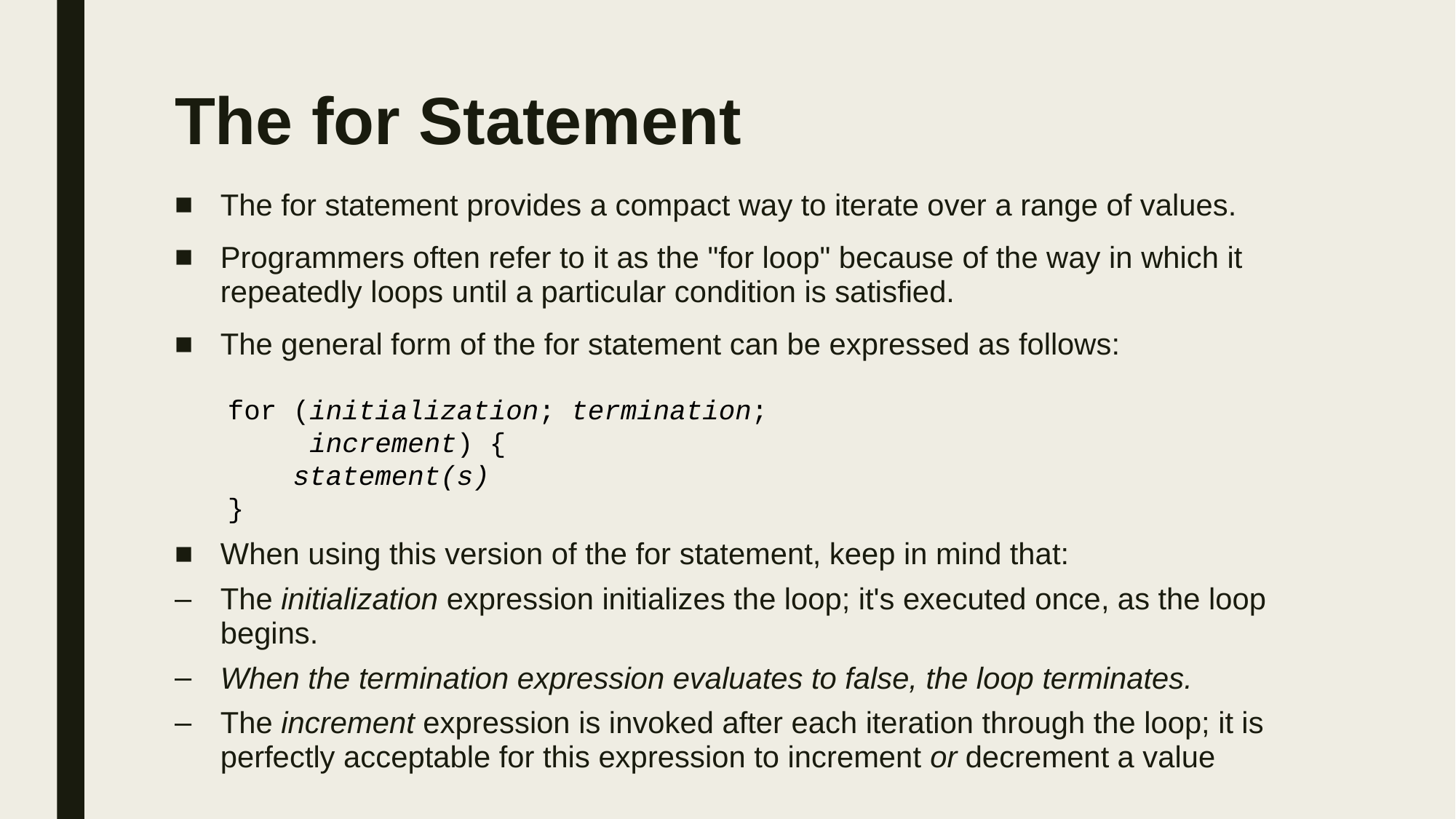

# The for Statement
The for statement provides a compact way to iterate over a range of values.
Programmers often refer to it as the "for loop" because of the way in which it repeatedly loops until a particular condition is satisfied.
The general form of the for statement can be expressed as follows:

When using this version of the for statement, keep in mind that:
The initialization expression initializes the loop; it's executed once, as the loop begins.
When the termination expression evaluates to false, the loop terminates.
The increment expression is invoked after each iteration through the loop; it is perfectly acceptable for this expression to increment or decrement a value
for (initialization; termination;
     increment) {
    statement(s)
}